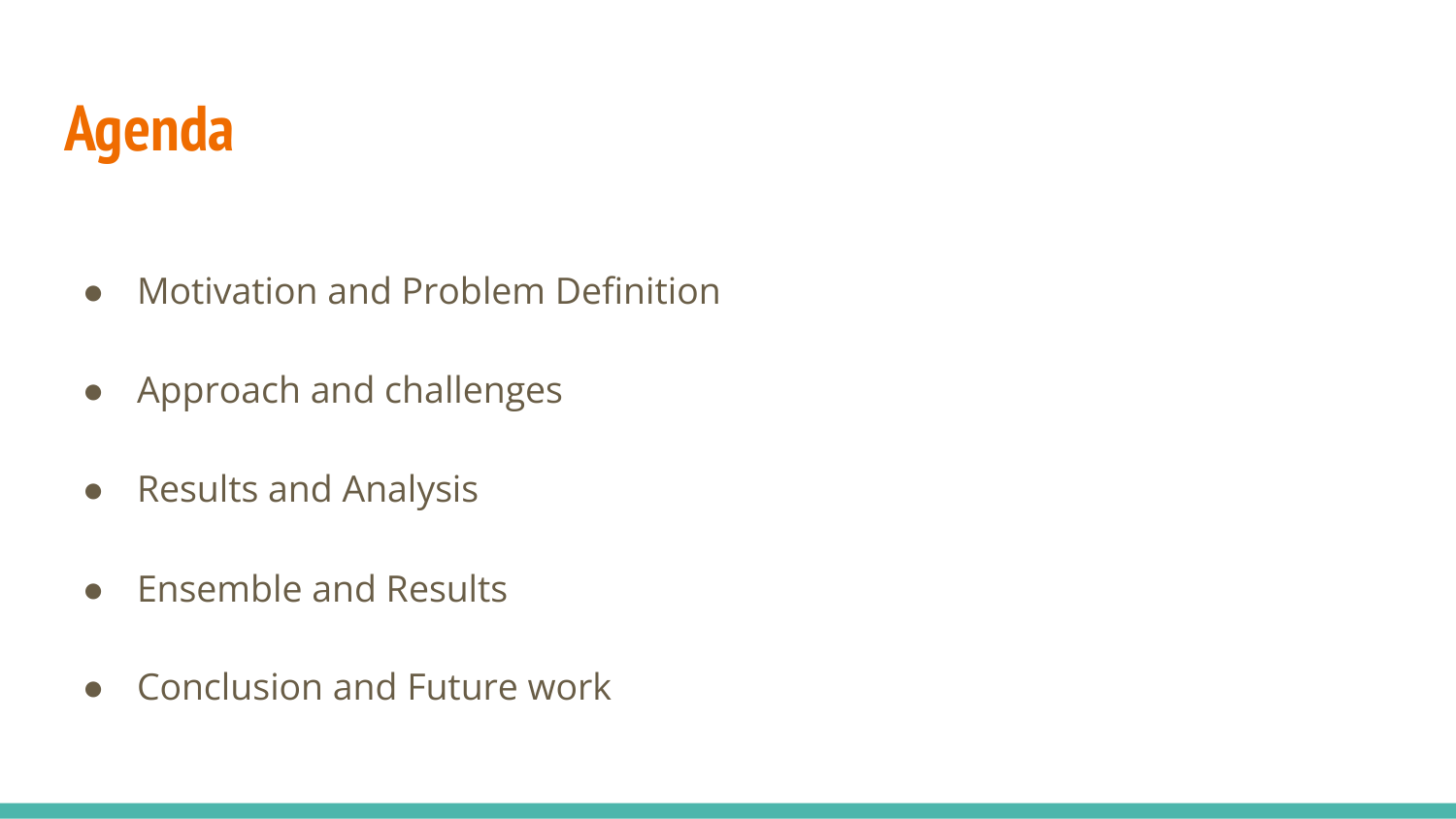

# Agenda

Motivation and Problem Definition
Approach and challenges
Results and Analysis
Ensemble and Results
Conclusion and Future work